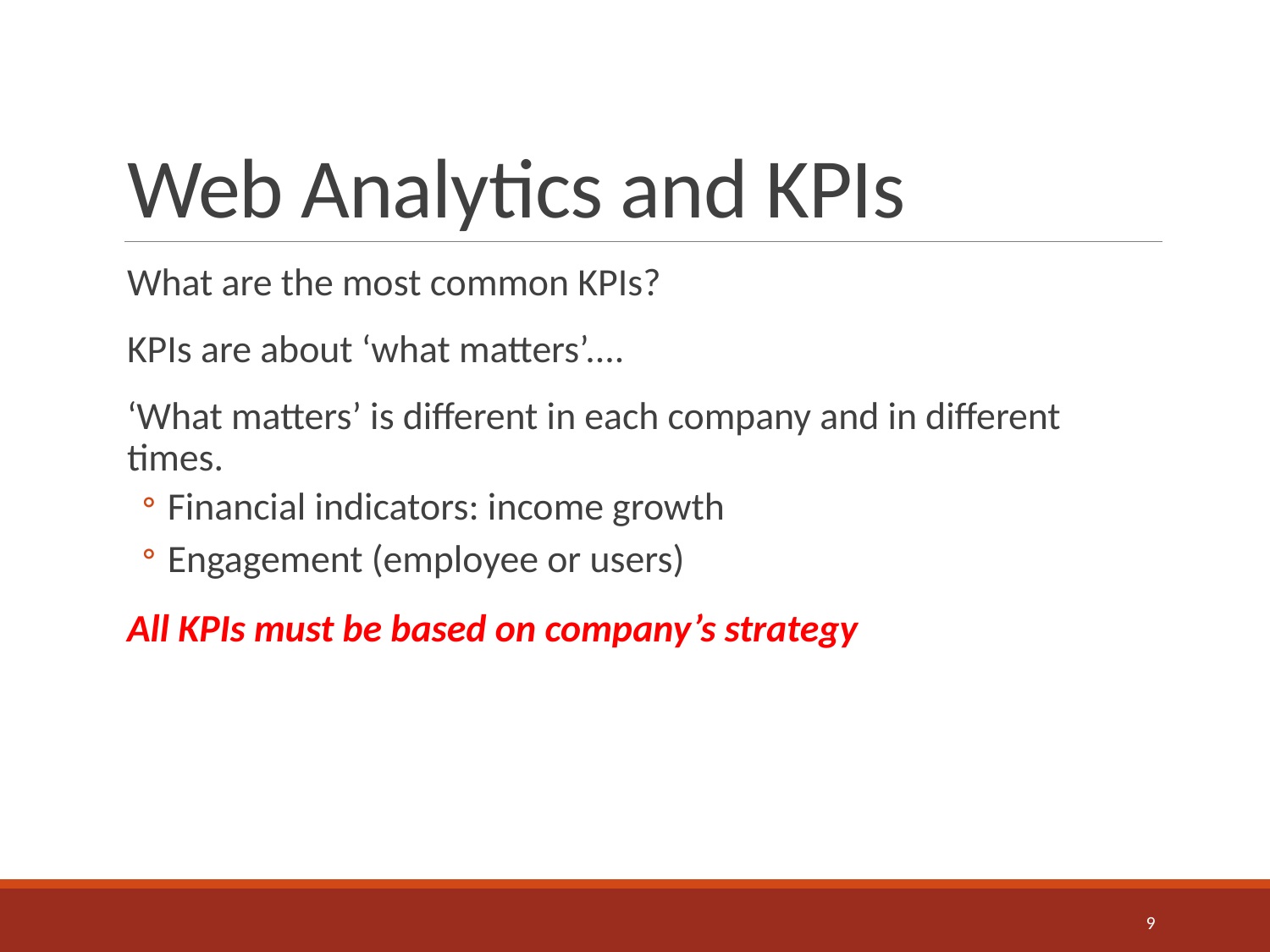

# Web Analytics and KPIs
What are the most common KPIs?
KPIs are about ‘what matters’....
‘What matters’ is different in each company and in different times.
Financial indicators: income growth
Engagement (employee or users)
All KPIs must be based on company’s strategy

9